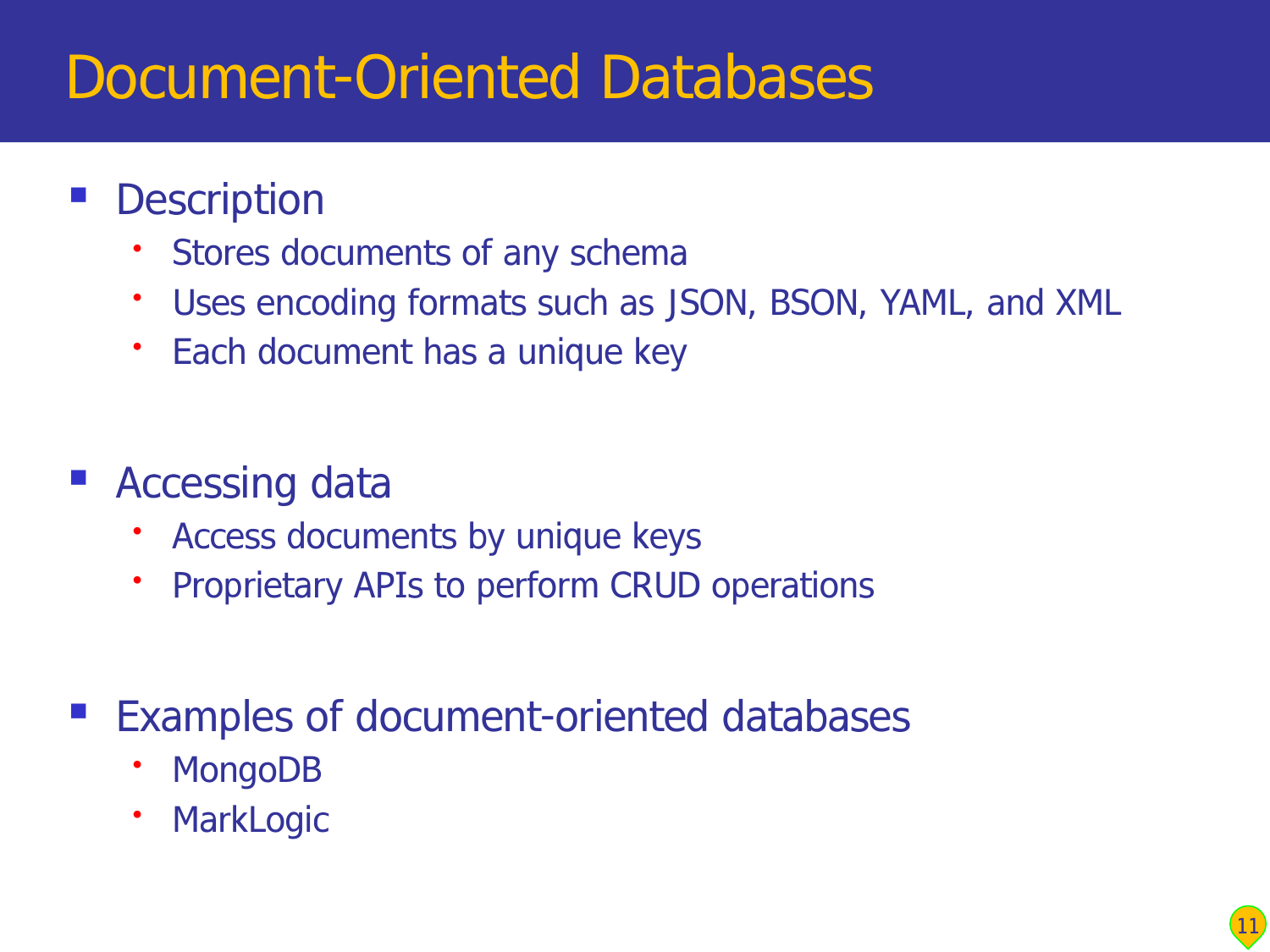

# Document-Oriented Databases
Description
Stores documents of any schema
Uses encoding formats such as JSON, BSON, YAML, and XML
Each document has a unique key

Accessing data
Access documents by unique keys
Proprietary APIs to perform CRUD operations

Examples of document-oriented databases
MongoDB
MarkLogic

11